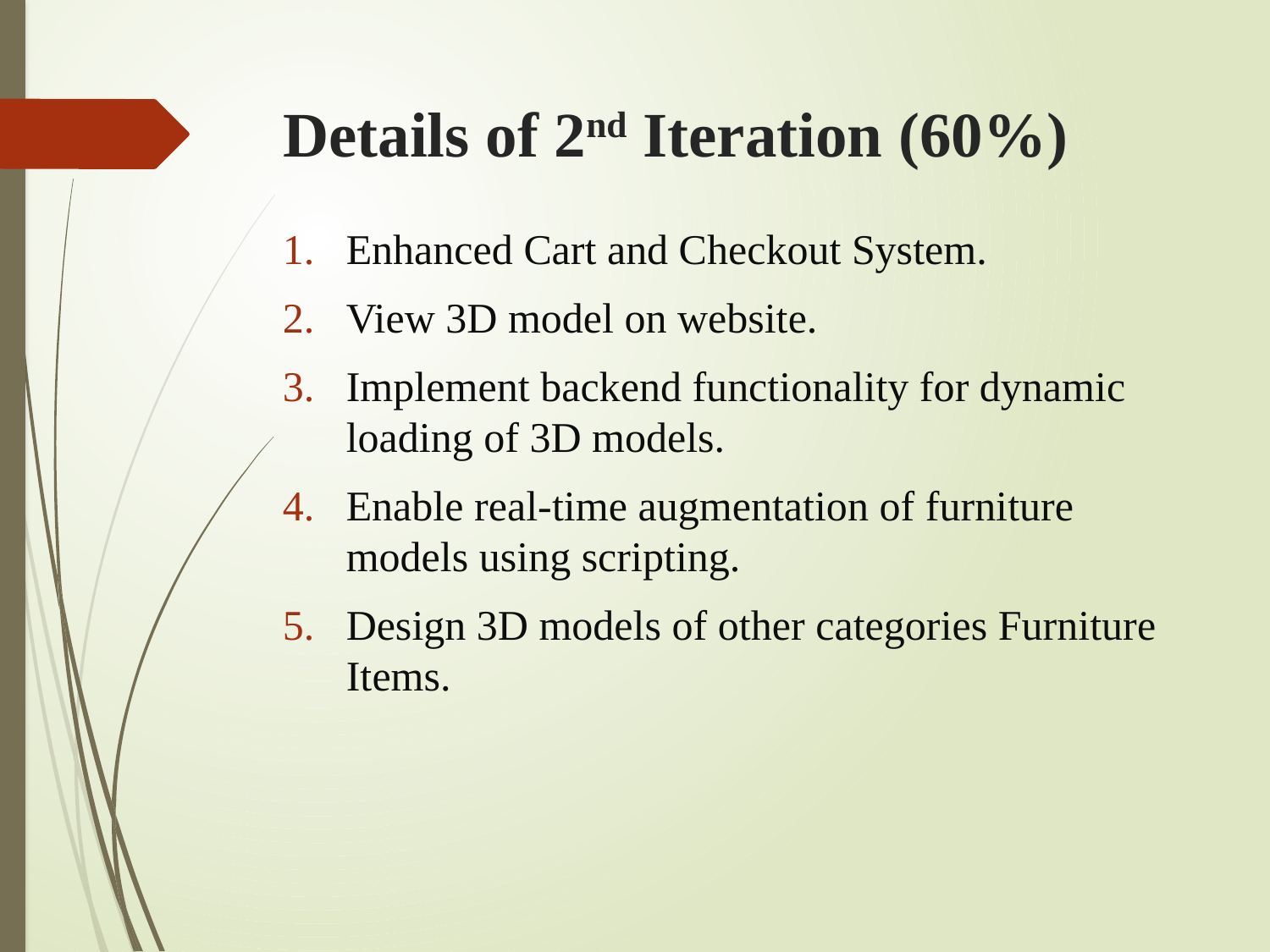

# Details of 2nd Iteration (60%)
Enhanced Cart and Checkout System.
View 3D model on website.
Implement backend functionality for dynamic loading of 3D models.
Enable real-time augmentation of furniture models using scripting.
Design 3D models of other categories Furniture Items.